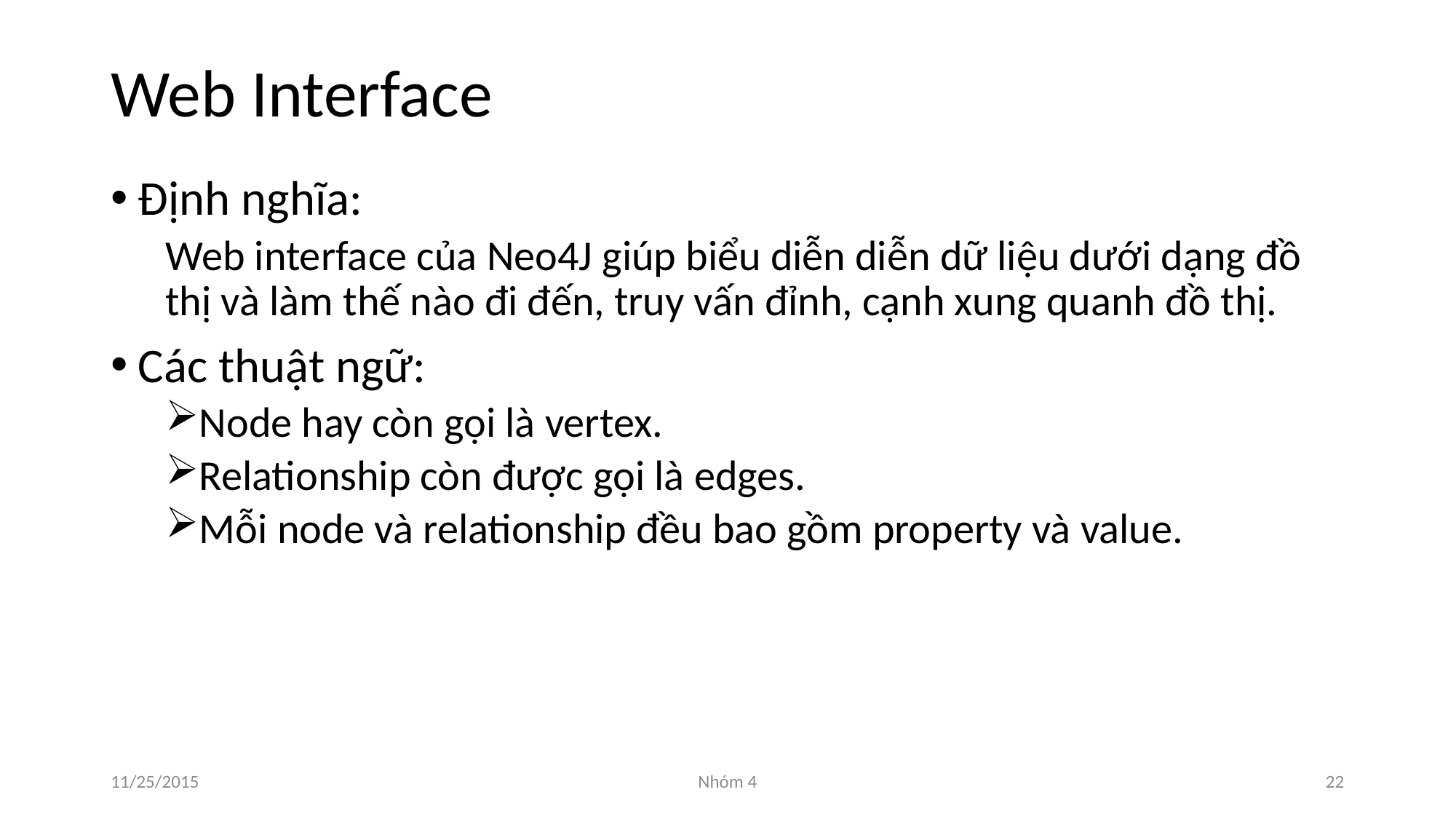

# Web Interface
Định nghĩa:
Web interface của Neo4J giúp biểu diễn diễn dữ liệu dưới dạng đồ thị và làm thế nào đi đến, truy vấn đỉnh, cạnh xung quanh đồ thị.
Các thuật ngữ:
Node hay còn gọi là vertex.
Relationship còn được gọi là edges.
Mỗi node và relationship đều bao gồm property và value.
11/25/2015
Nhóm 4
22